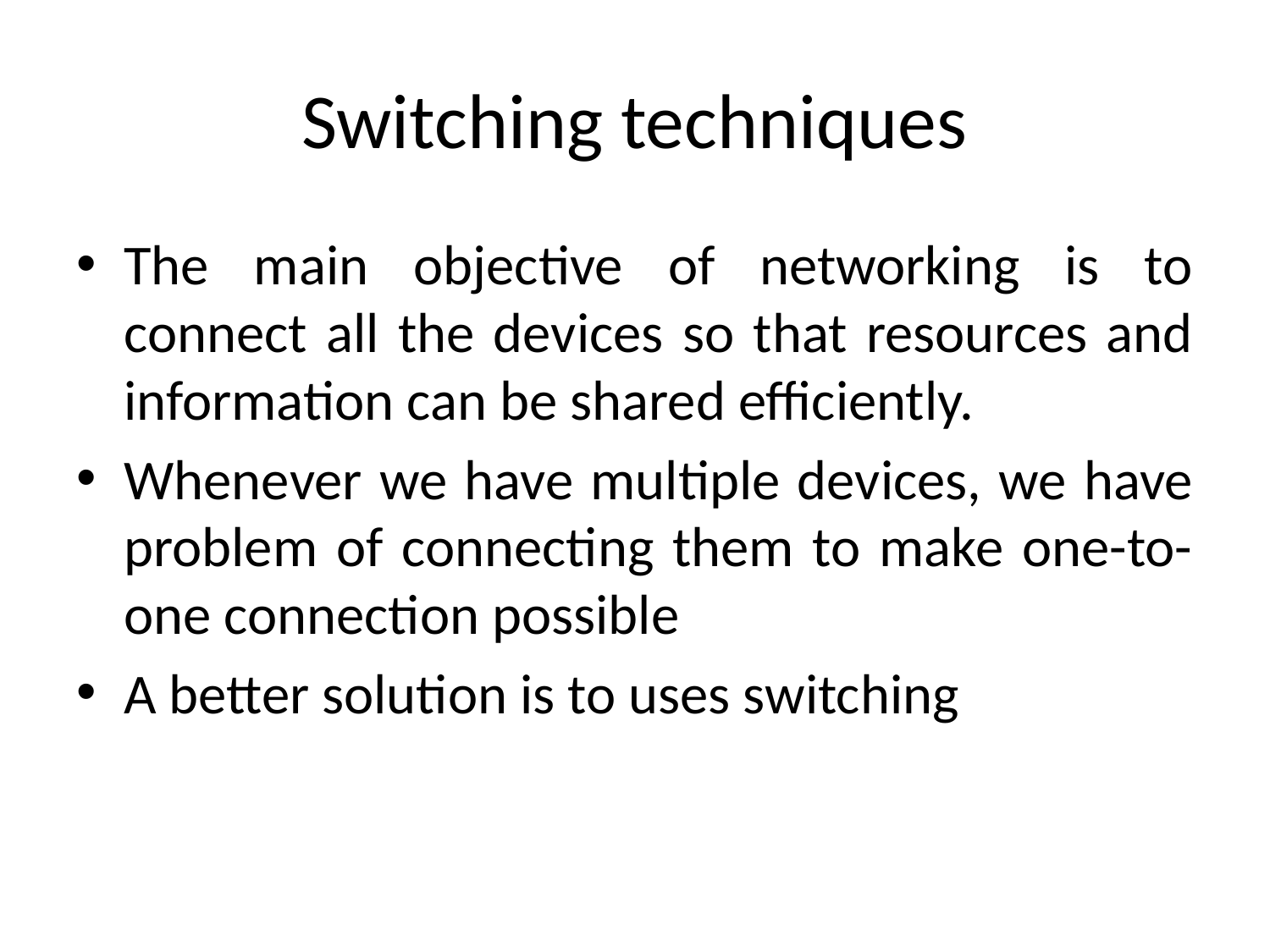

# Switching techniques
The main objective of networking is to connect all the devices so that resources and information can be shared efficiently.
Whenever we have multiple devices, we have problem of connecting them to make one-to-one connection possible
A better solution is to uses switching